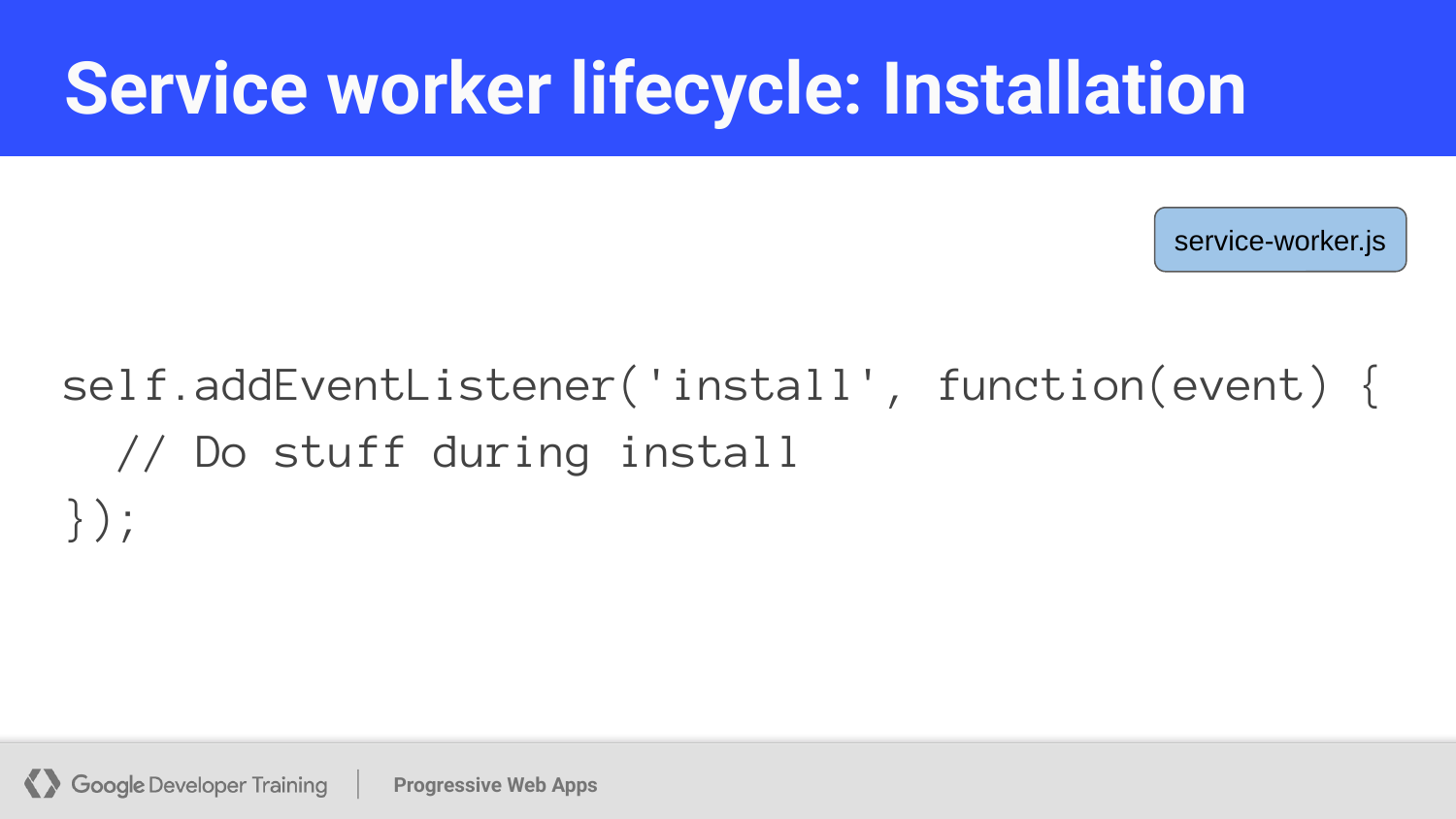

# Service worker lifecycle: Installation
self.addEventListener('install', function(event) {
  // Do stuff during install
});
service-worker.js